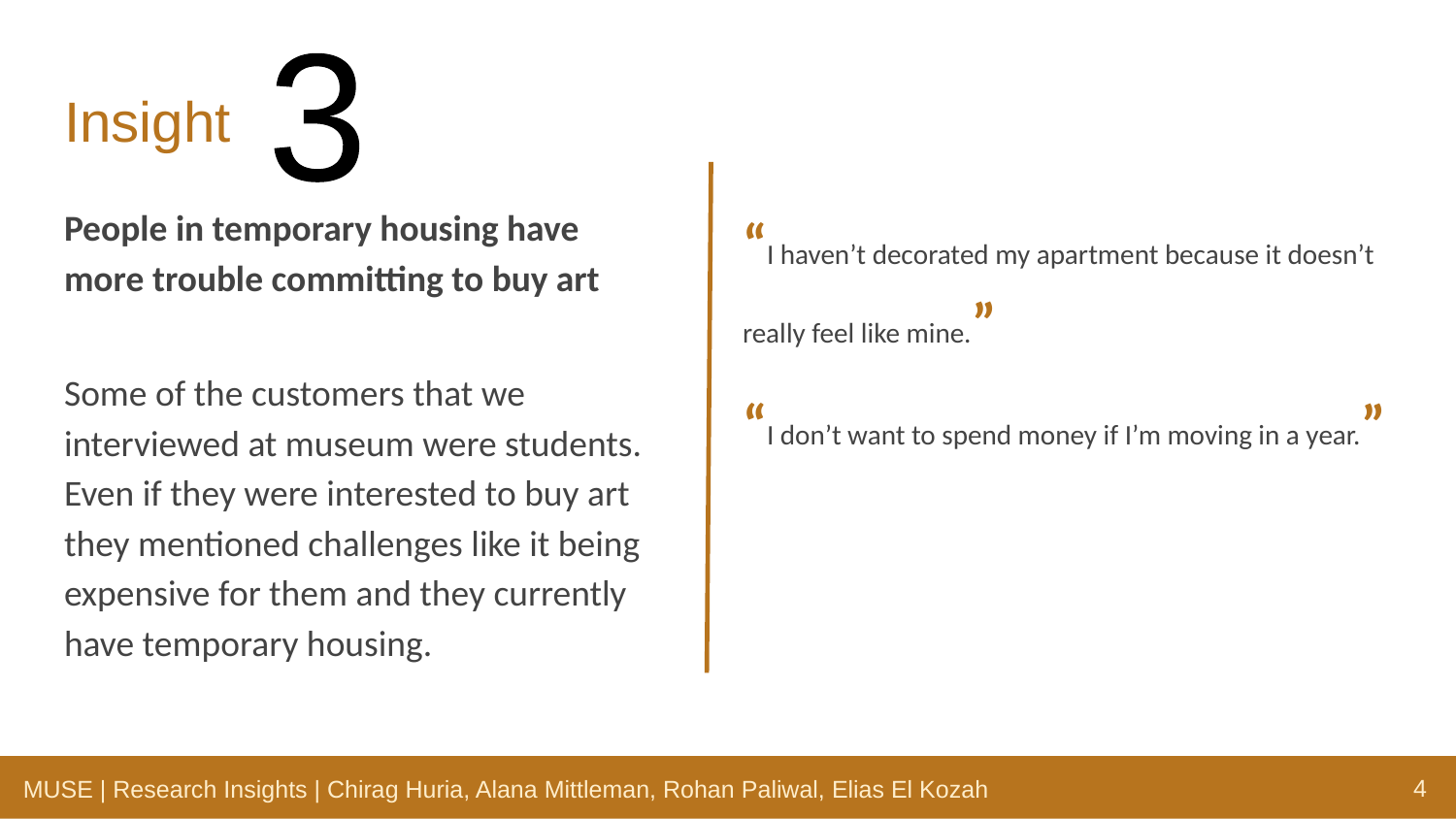

3
# Insight
People in temporary housing have more trouble committing to buy art

“I haven’t decorated my apartment because it doesn’t really feel like mine.”
“I don’t want to spend money if I’m moving in a year.”

Some of the customers that we interviewed at museum were students. Even if they were interested to buy art they mentioned challenges like it being expensive for them and they currently have temporary housing.

4